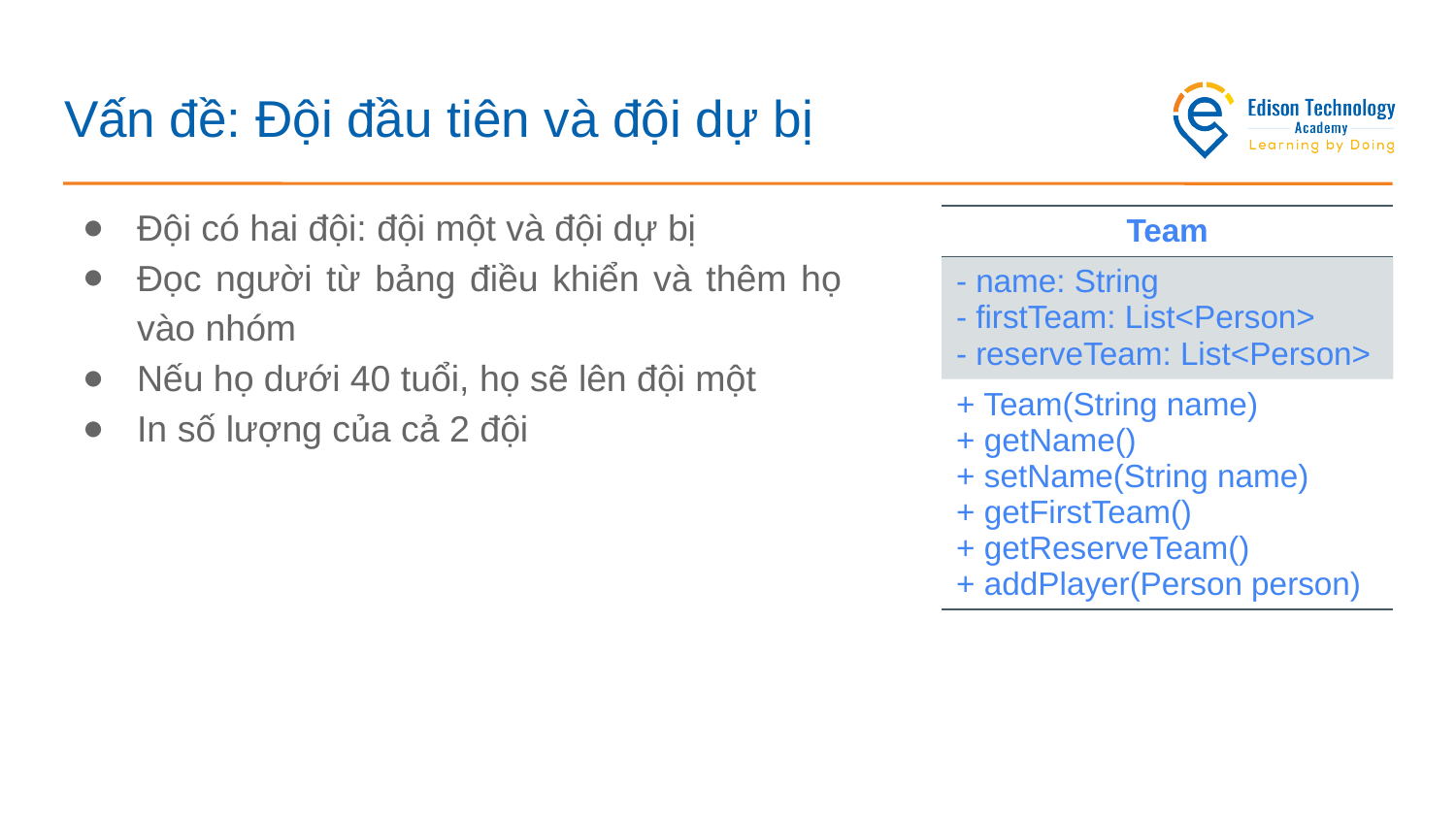

# Vấn đề: Đội đầu tiên và đội dự bị
Đội có hai đội: đội một và đội dự bị
Đọc người từ bảng điều khiển và thêm họ vào nhóm
Nếu họ dưới 40 tuổi, họ sẽ lên đội một
In số lượng của cả 2 đội
| Team |
| --- |
| - name: String - firstTeam: List<Person> - reserveTeam: List<Person> |
| + Team(String name) + getName() + setName(String name) + getFirstTeam() + getReserveTeam() + addPlayer(Person person) |